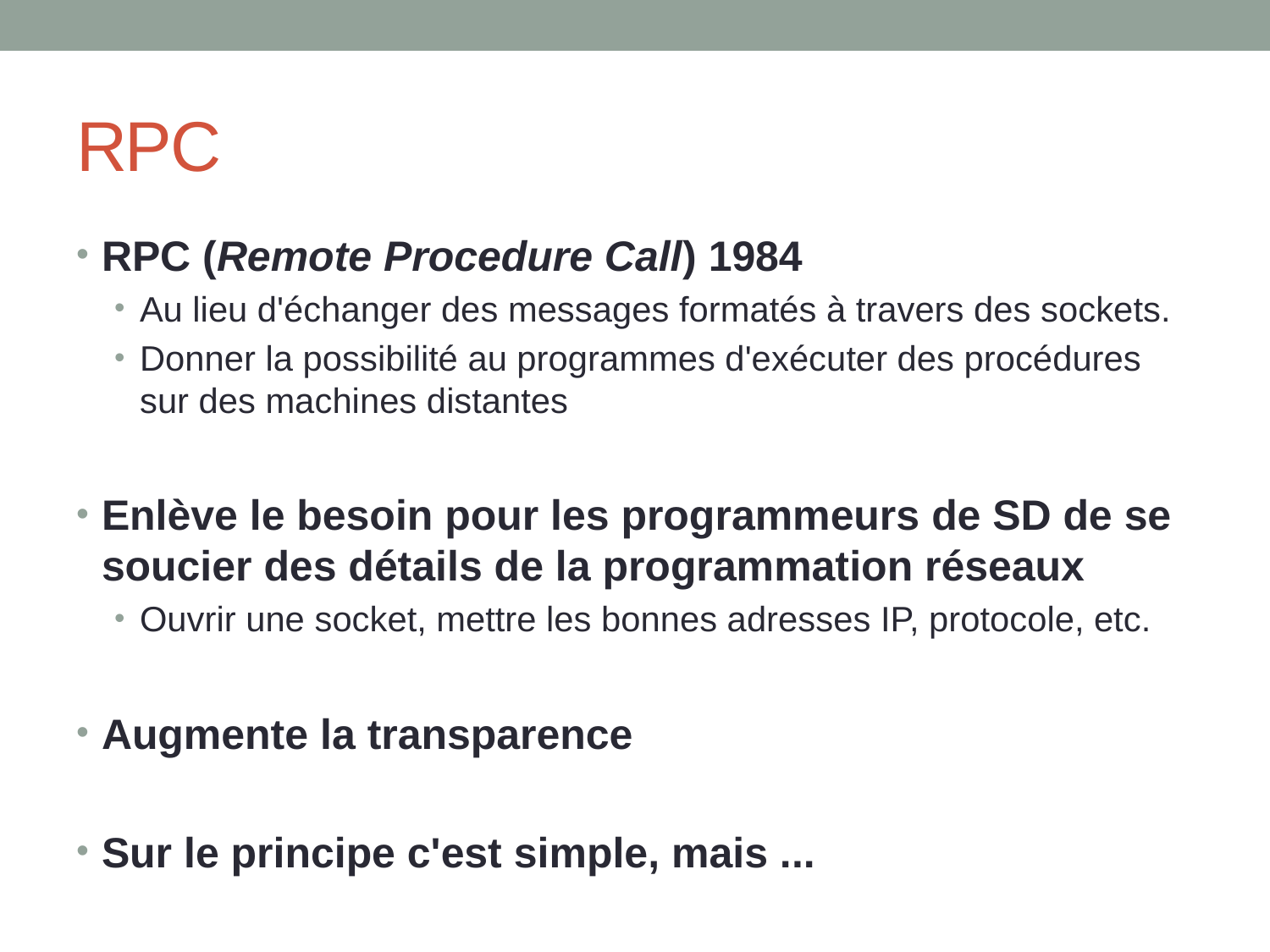

# RPC
RPC (Remote Procedure Call) 1984
Au lieu d'échanger des messages formatés à travers des sockets.
Donner la possibilité au programmes d'exécuter des procédures sur des machines distantes

Enlève le besoin pour les programmeurs de SD de se soucier des détails de la programmation réseaux
Ouvrir une socket, mettre les bonnes adresses IP, protocole, etc.

Augmente la transparence

Sur le principe c'est simple, mais ...